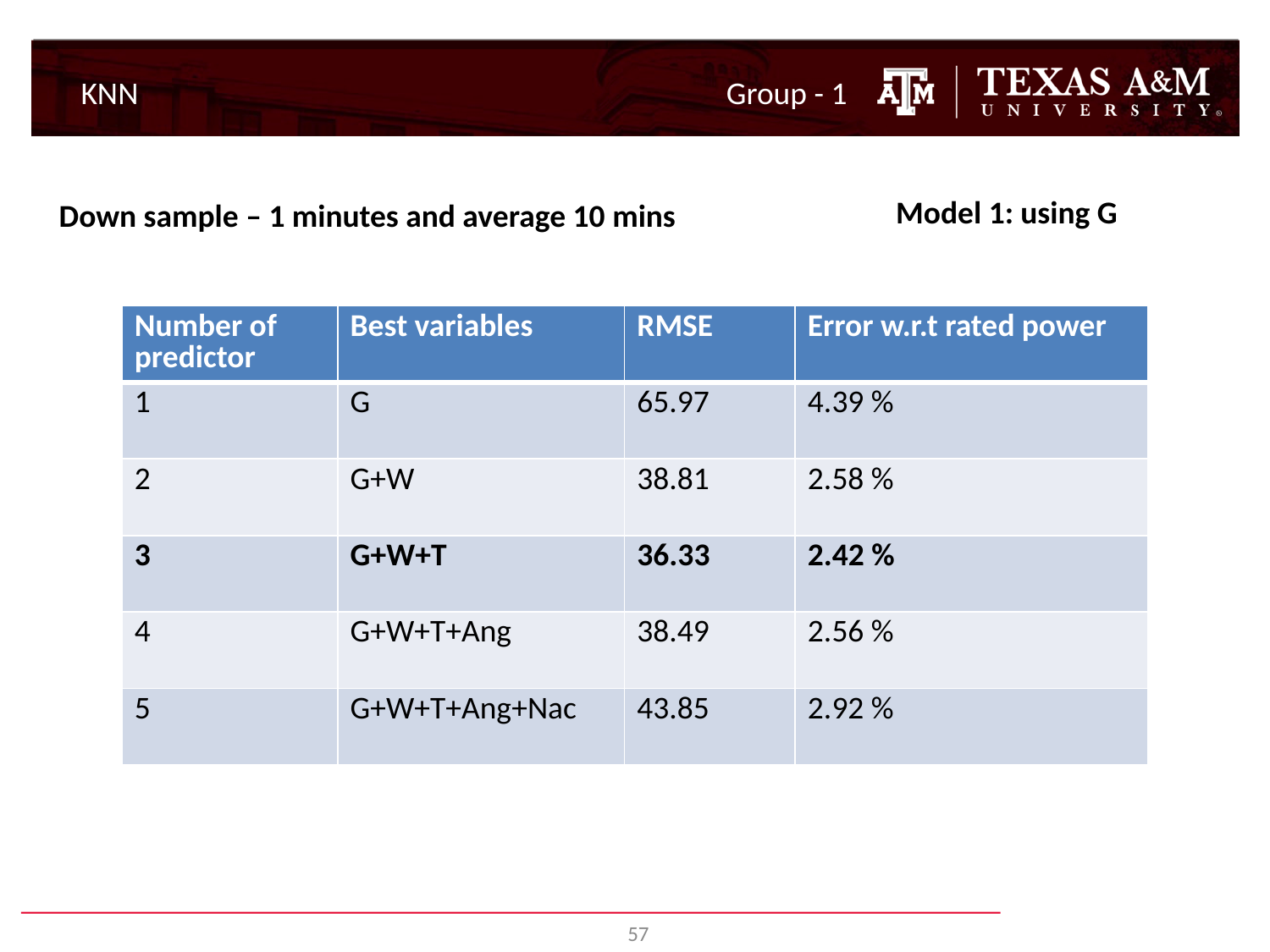

KNN
Group - 1
Model 1: using G
Down sample – 1 minutes and average 10 mins
| Number of predictor | Best variables | RMSE | Error w.r.t rated power |
| --- | --- | --- | --- |
| 1 | G | 65.97 | 4.39 % |
| 2 | G+W | 38.81 | 2.58 % |
| 3 | G+W+T | 36.33 | 2.42 % |
| 4 | G+W+T+Ang | 38.49 | 2.56 % |
| 5 | G+W+T+Ang+Nac | 43.85 | 2.92 % |
57